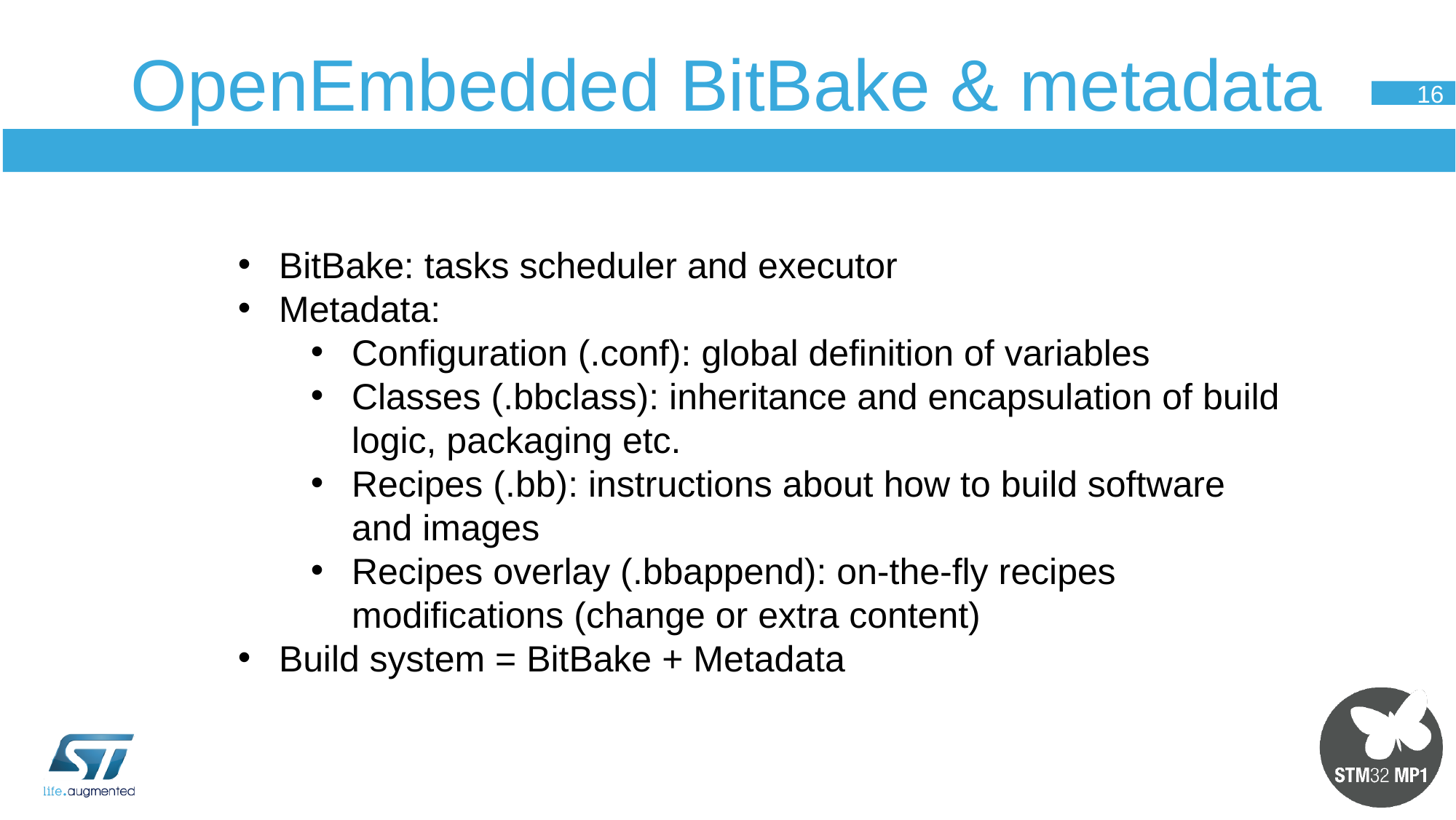

# OpenEmbedded BitBake & metadata
16

BitBake: tasks scheduler and executor
Metadata:
Configuration (.conf): global definition of variables
Classes (.bbclass): inheritance and encapsulation of build logic, packaging etc.
Recipes (.bb): instructions about how to build software and images
Recipes overlay (.bbappend): on-the-fly recipes modifications (change or extra content)
Build system = BitBake + Metadata